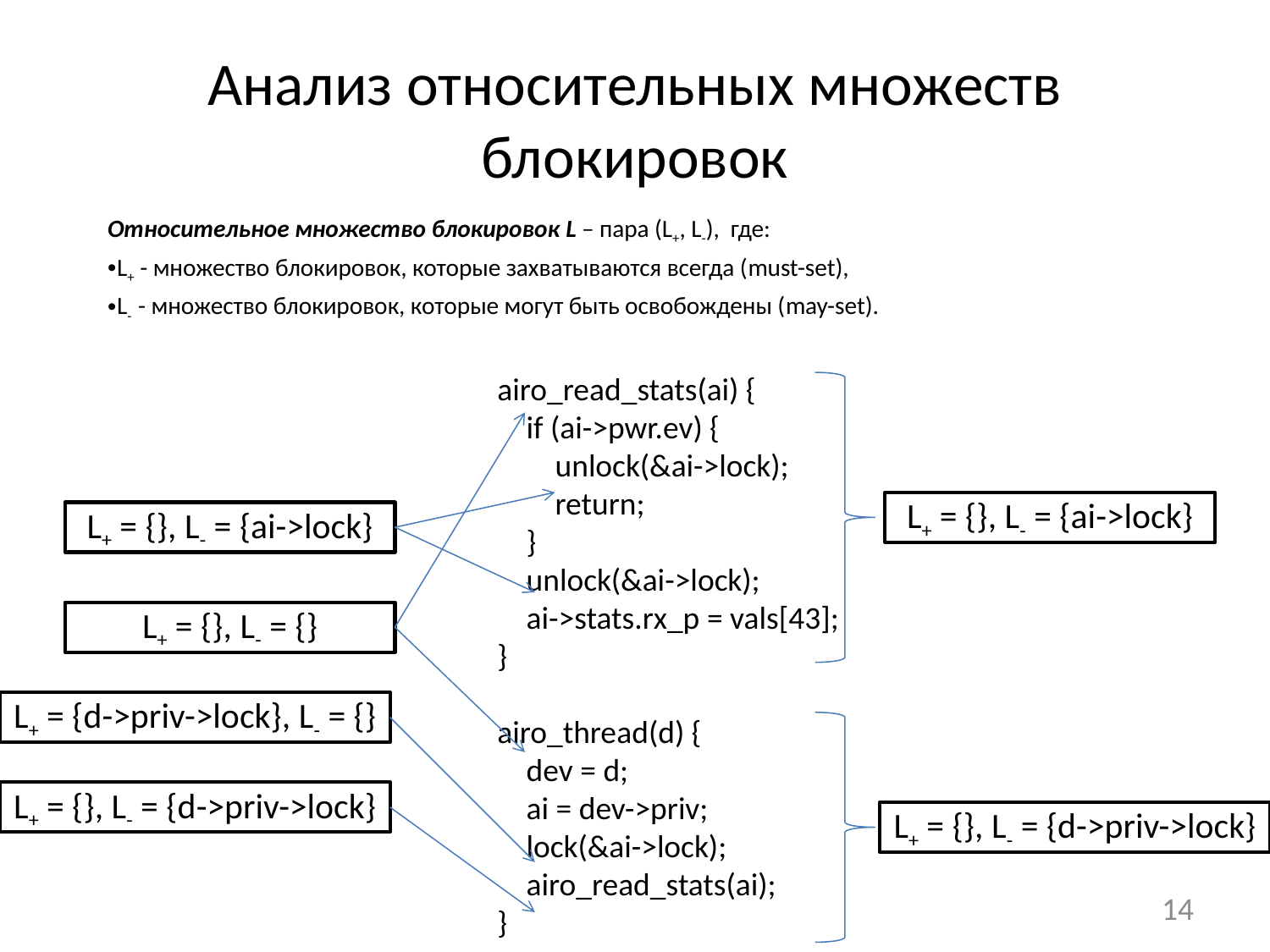

# Анализ относительных множеств блокировок
Относительное множество блокировок L – пара (L+, L-),  где:
 L+ - множество блокировок, которые захватываются всегда (must-set),
 L-  - множество блокировок, которые могут быть освобождены (may-set).
airo_read_stats(ai) {
    if (ai->pwr.ev) {
        unlock(&ai->lock);
        return;
    }
    unlock(&ai->lock);
    ai->stats.rx_p = vals[43];
}

airo_thread(d) {
    dev = d;
    ai = dev->priv;
    lock(&ai->lock);
    airo_read_stats(ai);
}

L+ = {}, L- = {ai->lock}
L+ = {}, L- = {ai->lock}
L+ = {}, L- = {}
L+ = {d->priv->lock}, L- = {}

L+ = {}, L- = {d->priv->lock}
L+ = {}, L- = {d->priv->lock}
14